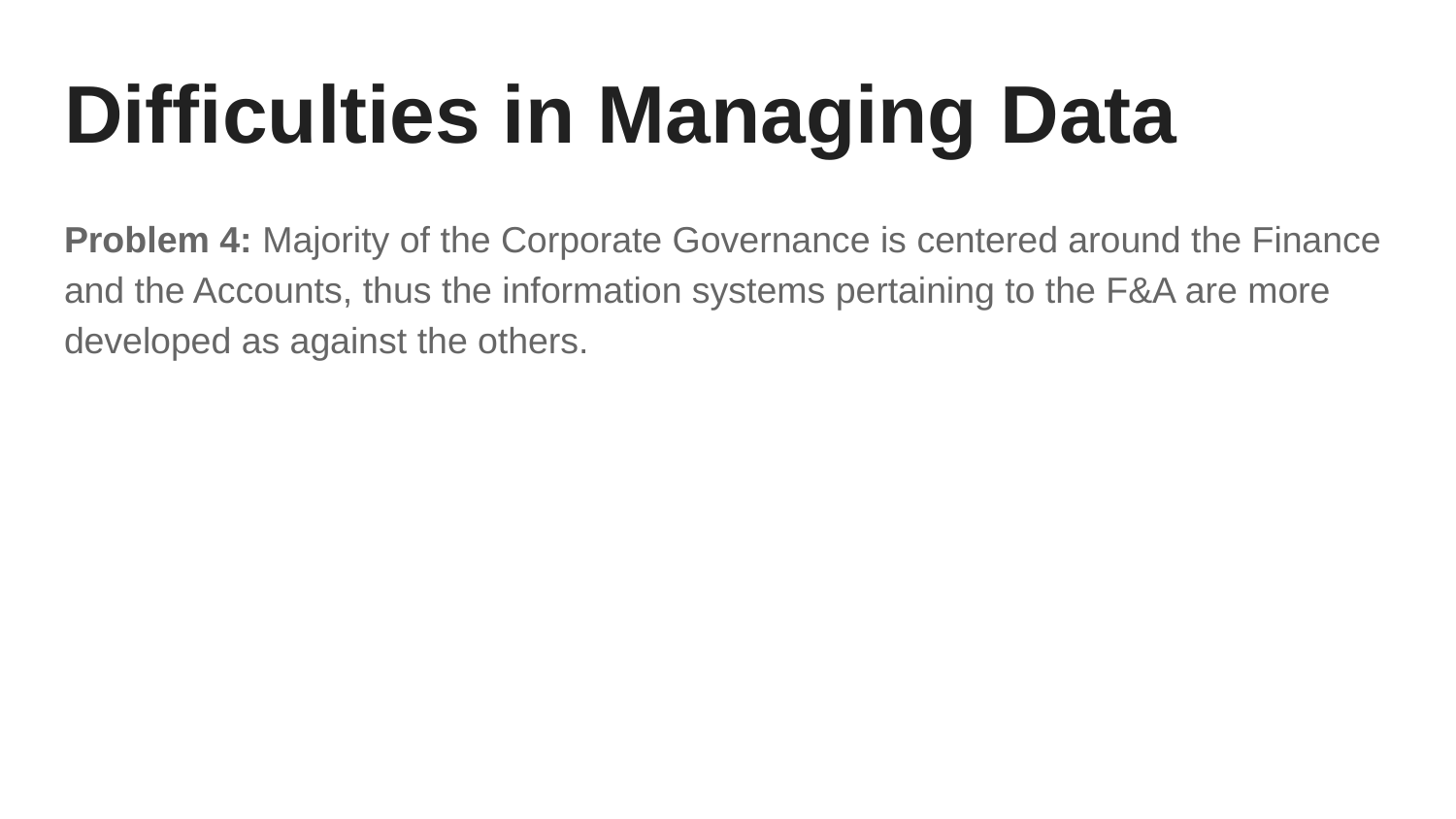

# Difficulties in Managing Data
Problem 4: Majority of the Corporate Governance is centered around the Finance and the Accounts, thus the information systems pertaining to the F&A are more developed as against the others.